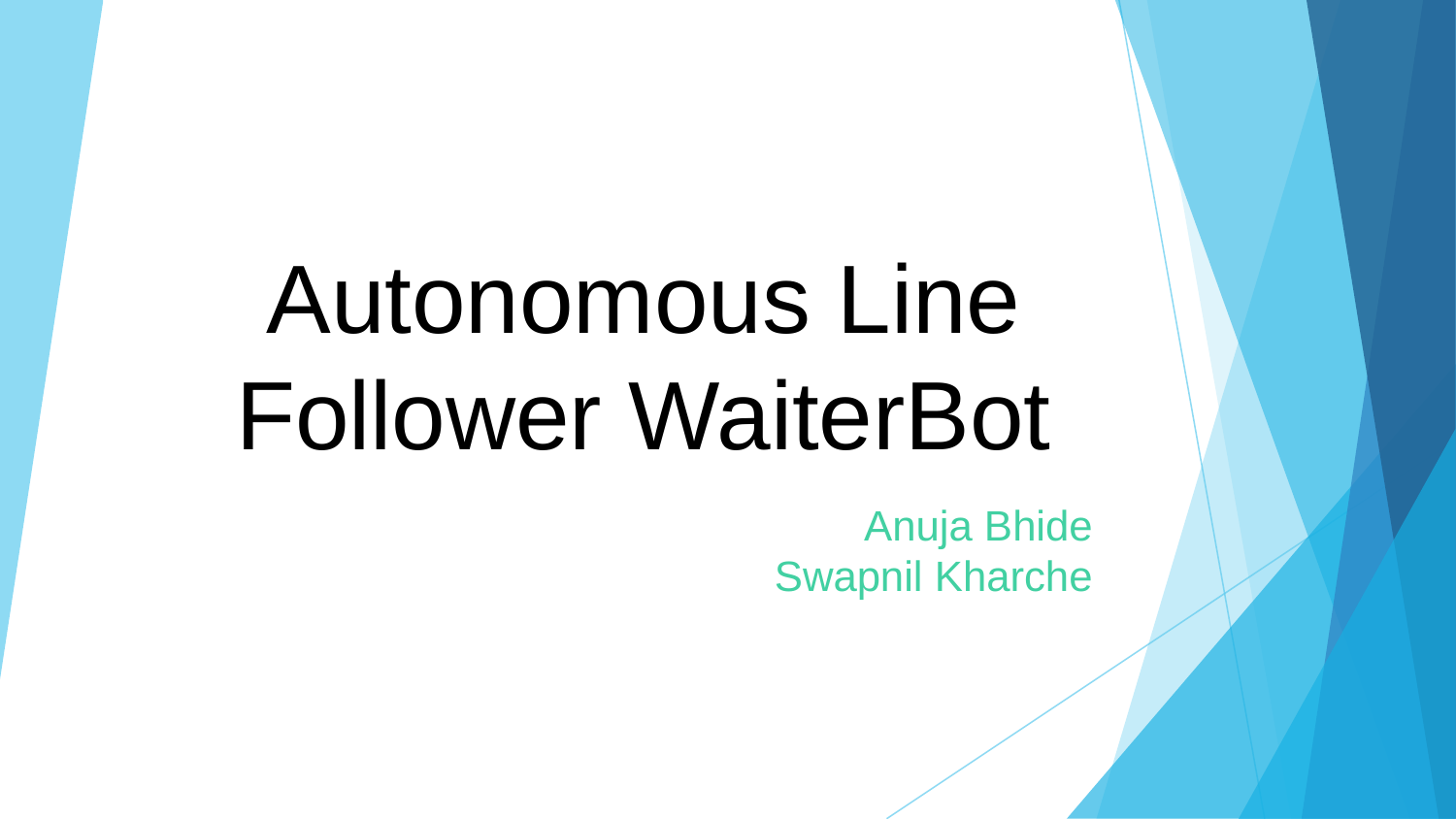

# Autonomous Line Follower WaiterBot
Anuja Bhide
Swapnil Kharche